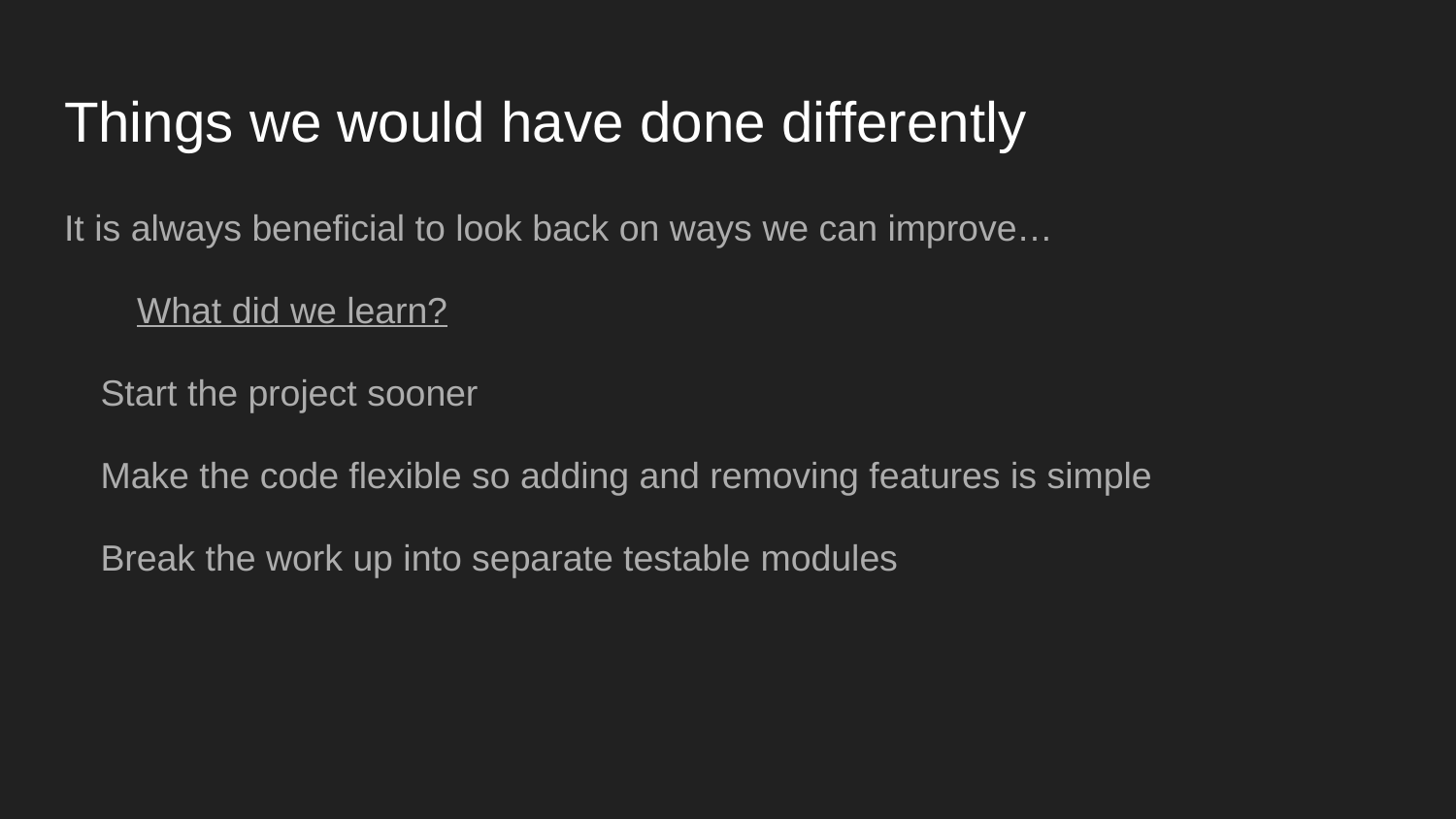

# Things we would have done differently
It is always beneficial to look back on ways we can improve…
What did we learn?
Start the project sooner
Make the code flexible so adding and removing features is simple
Break the work up into separate testable modules